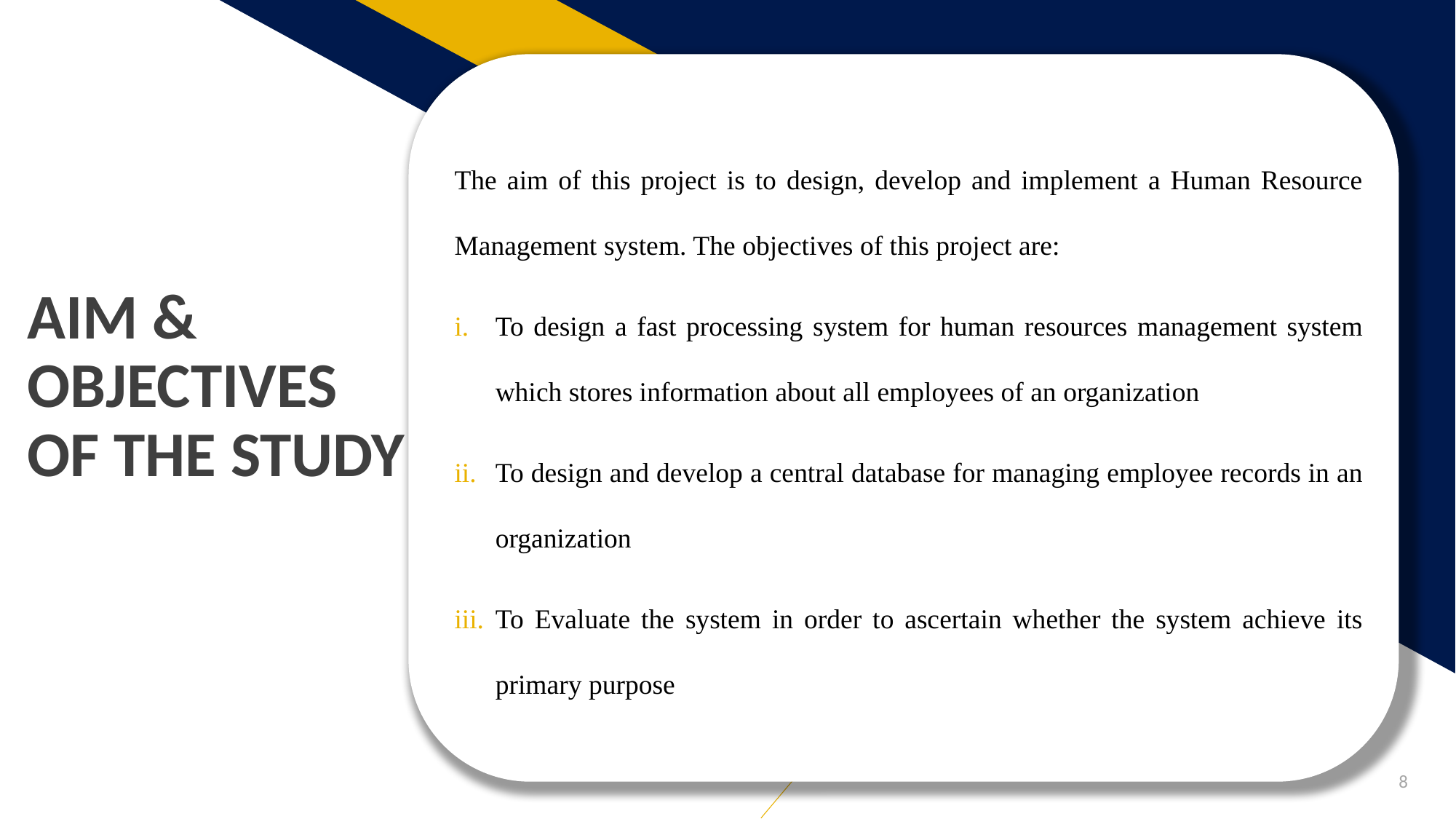

The aim of this project is to design, develop and implement a Human Resource Management system. The objectives of this project are:
To design a fast processing system for human resources management system which stores information about all employees of an organization
To design and develop a central database for managing employee records in an organization
To Evaluate the system in order to ascertain whether the system achieve its primary purpose
# AIM & OBJECTIVES OF THE STUDY
8